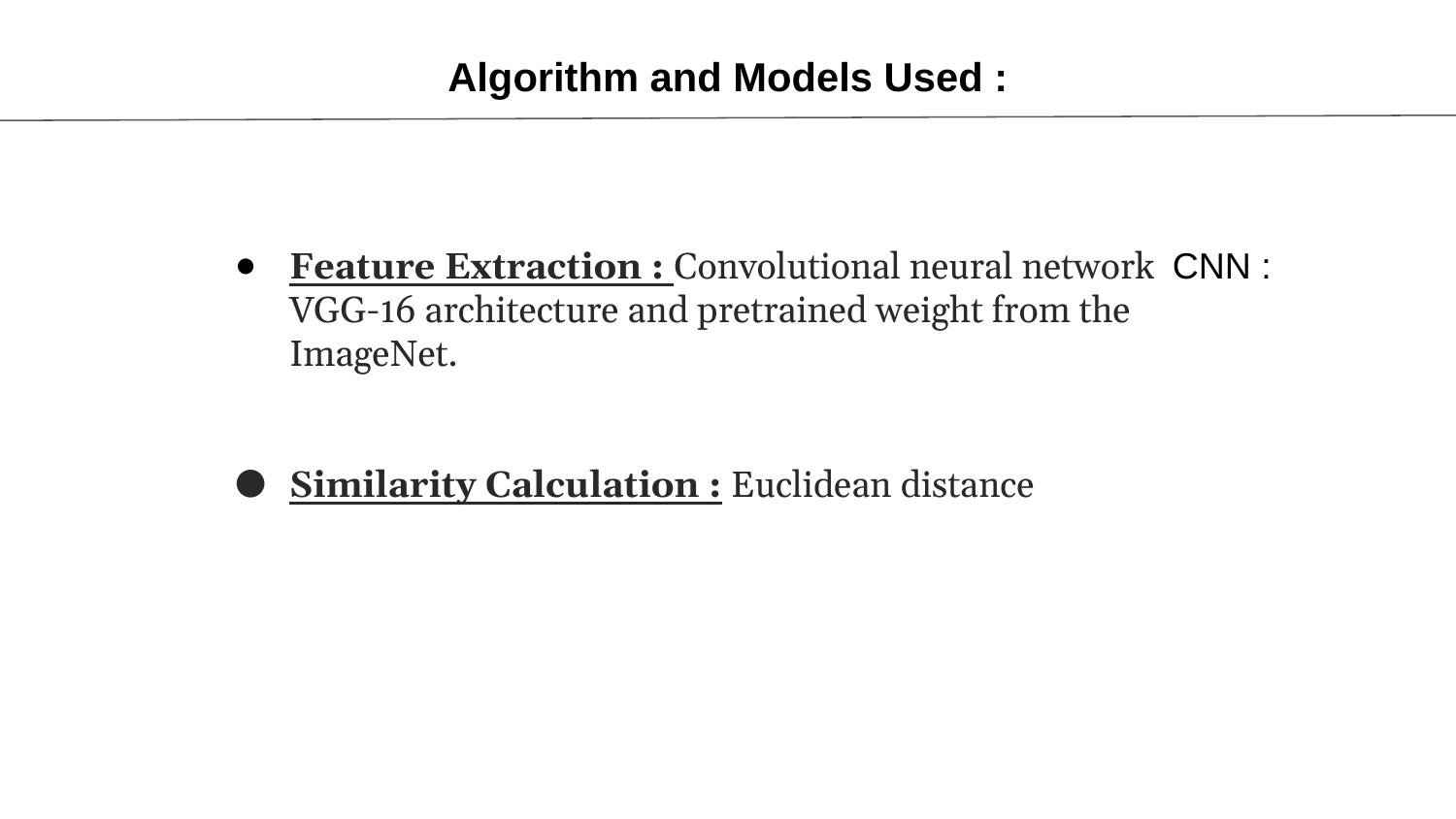

Algorithm and Models Used :
Feature Extraction : Convolutional neural network  CNN :  VGG-16 architecture and pretrained weight from the ImageNet.

Similarity Calculation : Euclidean distance